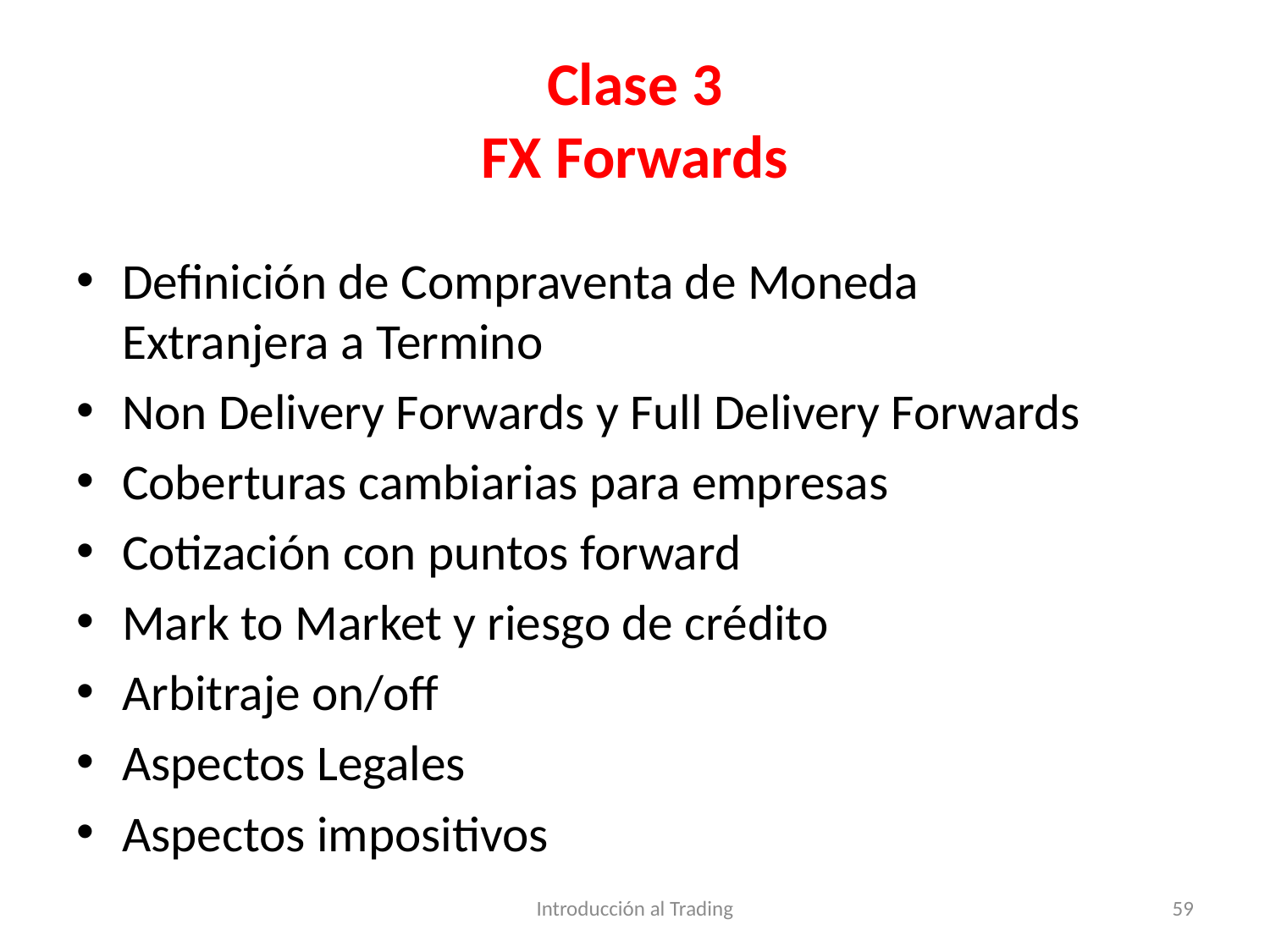

# Clase 3 FX Forwards
Definición de Compraventa de Moneda Extranjera a Termino
Non Delivery Forwards y Full Delivery Forwards
Coberturas cambiarias para empresas
Cotización con puntos forward
Mark to Market y riesgo de crédito
Arbitraje on/off
Aspectos Legales
Aspectos impositivos
Introducción al Trading
59